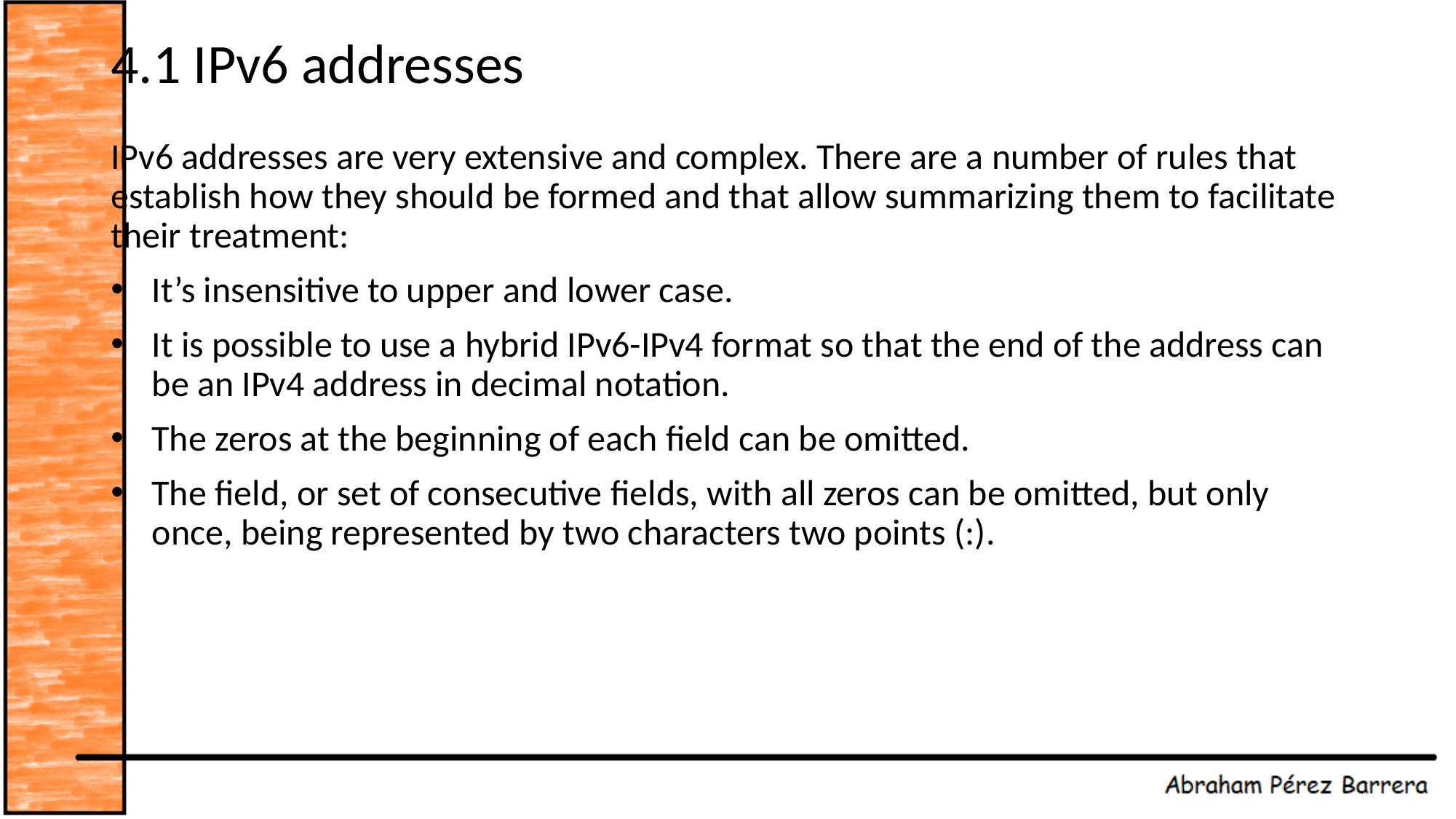

# 4.1 IPv6 addresses
IPv6 addresses are very extensive and complex. There are a number of rules that establish how they should be formed and that allow summarizing them to facilitate their treatment:
It’s insensitive to upper and lower case.
It is possible to use a hybrid IPv6-IPv4 format so that the end of the address can be an IPv4 address in decimal notation.
The zeros at the beginning of each field can be omitted.
The field, or set of consecutive fields, with all zeros can be omitted, but only once, being represented by two characters two points (:).